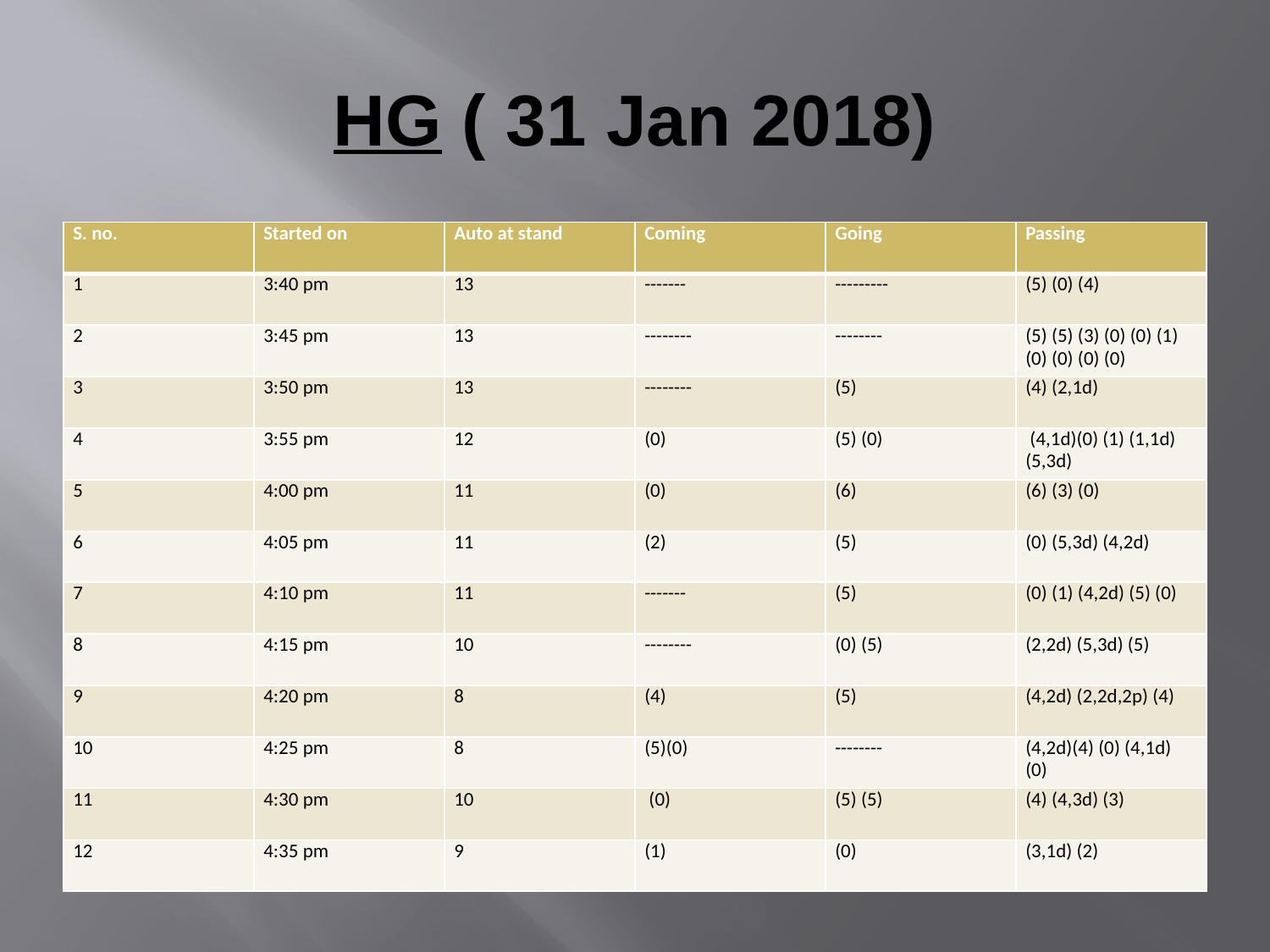

# HG ( 31 Jan 2018)
| S. no. | Started on | Auto at stand | Coming | Going | Passing |
| --- | --- | --- | --- | --- | --- |
| 1 | 3:40 pm | 13 | ------- | --------- | (5) (0) (4) |
| 2 | 3:45 pm | 13 | -------- | -------- | (5) (5) (3) (0) (0) (1) (0) (0) (0) (0) |
| 3 | 3:50 pm | 13 | -------- | (5) | (4) (2,1d) |
| 4 | 3:55 pm | 12 | (0) | (5) (0) | (4,1d)(0) (1) (1,1d)(5,3d) |
| 5 | 4:00 pm | 11 | (0) | (6) | (6) (3) (0) |
| 6 | 4:05 pm | 11 | (2) | (5) | (0) (5,3d) (4,2d) |
| 7 | 4:10 pm | 11 | ------- | (5) | (0) (1) (4,2d) (5) (0) |
| 8 | 4:15 pm | 10 | -------- | (0) (5) | (2,2d) (5,3d) (5) |
| 9 | 4:20 pm | 8 | (4) | (5) | (4,2d) (2,2d,2p) (4) |
| 10 | 4:25 pm | 8 | (5)(0) | -------- | (4,2d)(4) (0) (4,1d) (0) |
| 11 | 4:30 pm | 10 | (0) | (5) (5) | (4) (4,3d) (3) |
| 12 | 4:35 pm | 9 | (1) | (0) | (3,1d) (2) |